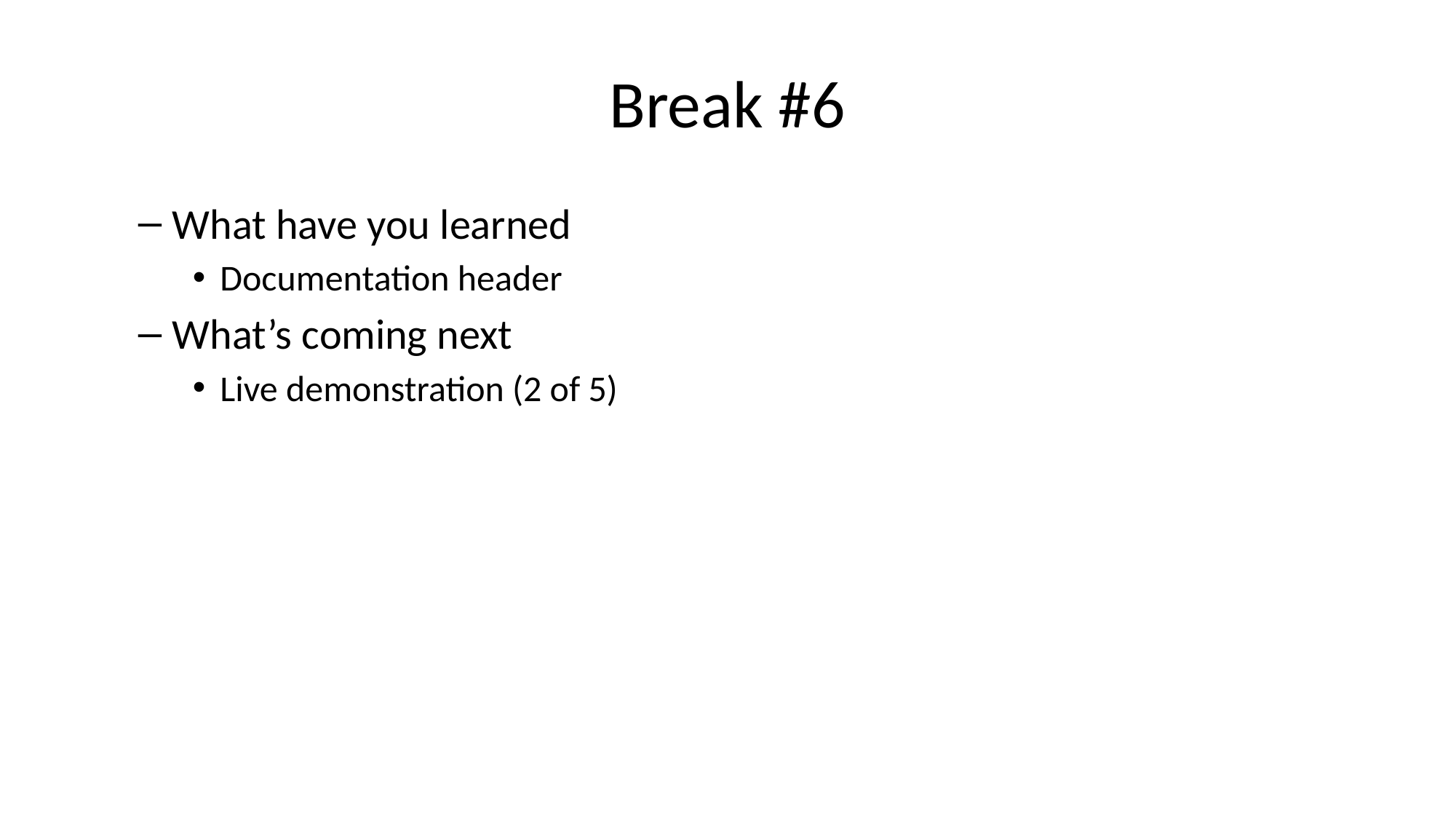

# Break #6
What have you learned
Documentation header
What’s coming next
Live demonstration (2 of 5)